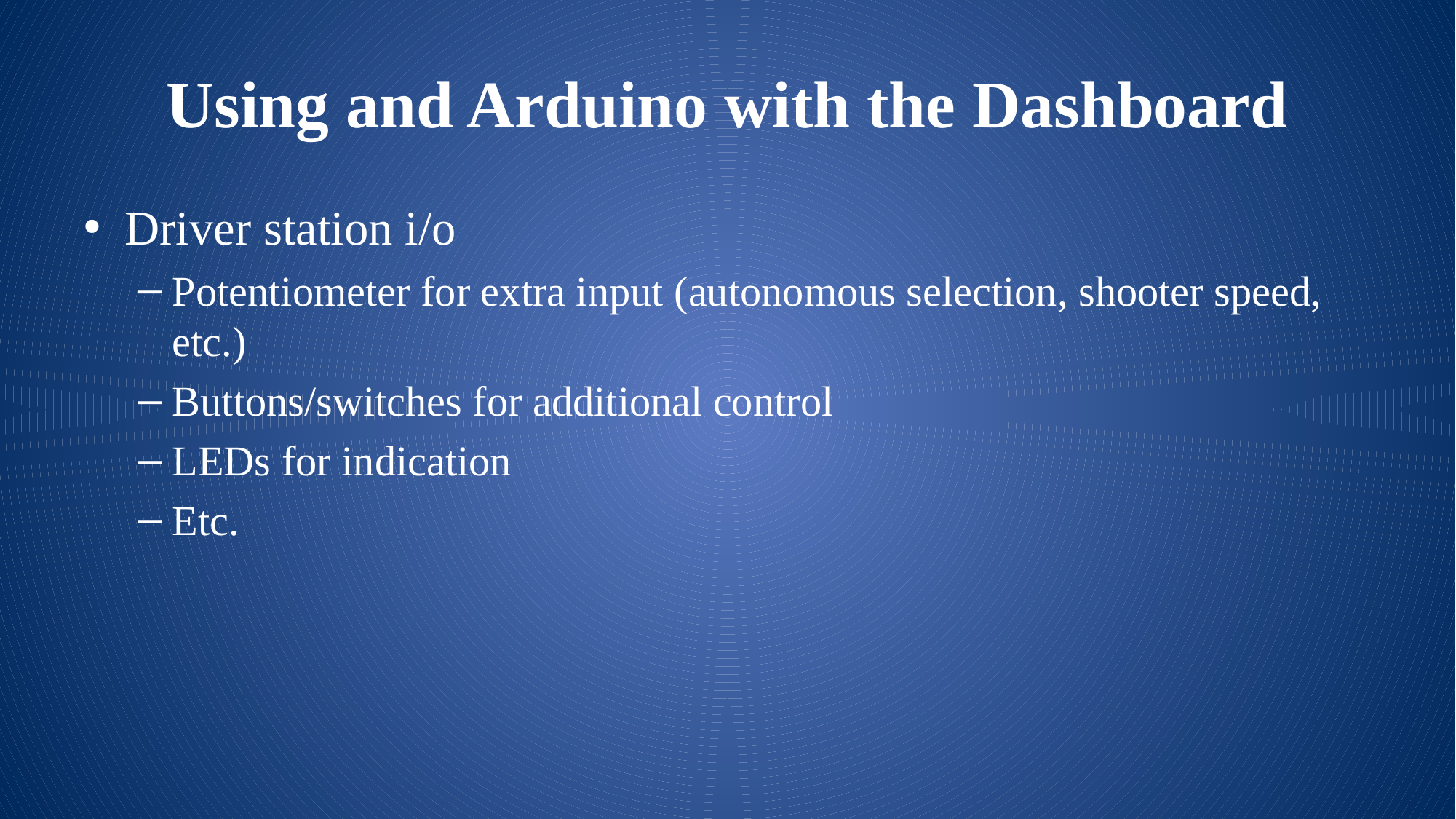

# Using and Arduino with the Dashboard
Driver station i/o
Potentiometer for extra input (autonomous selection, shooter speed, etc.)
Buttons/switches for additional control
LEDs for indication
Etc.